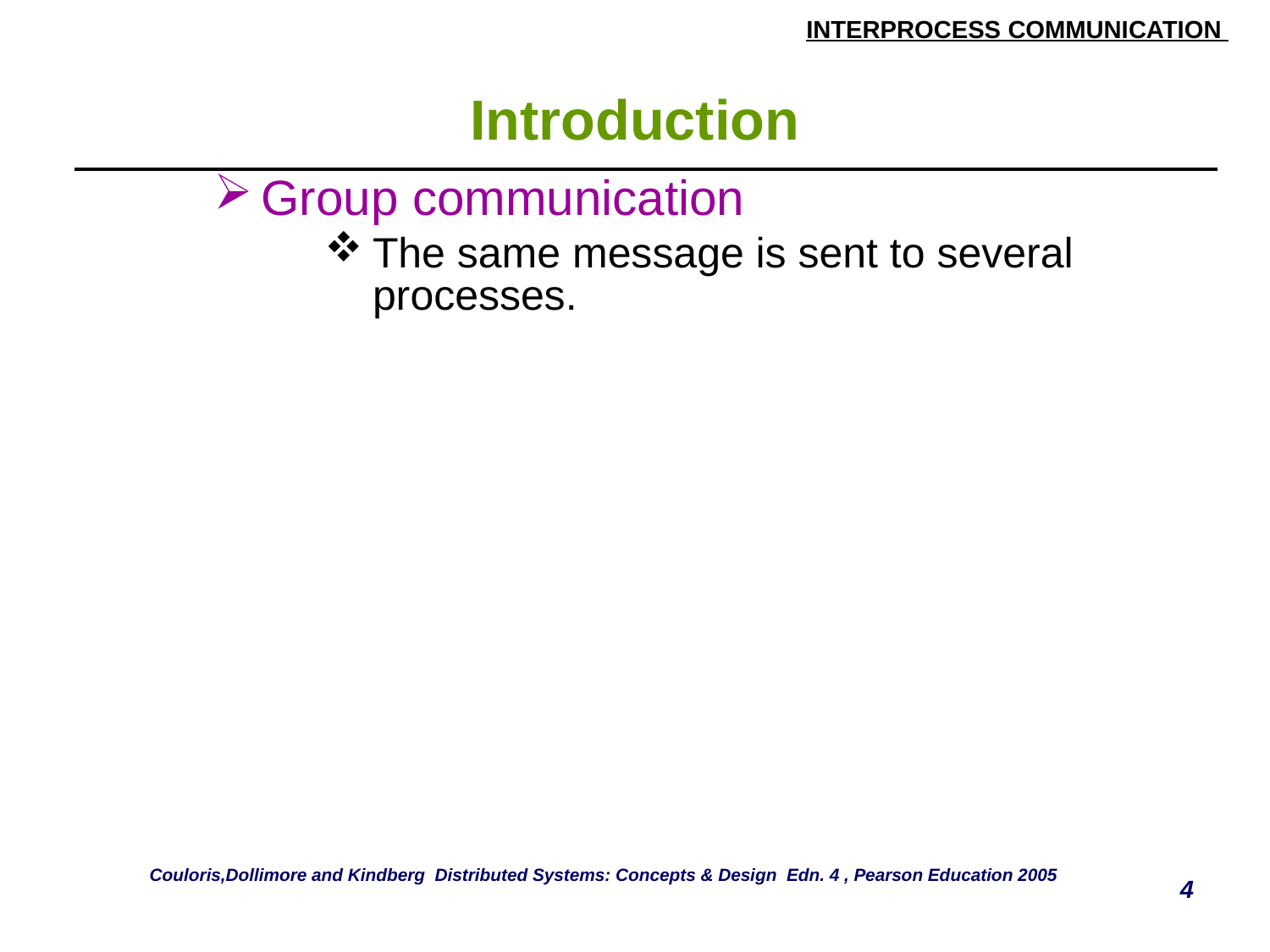

# Introduction
| Group communication The same message is sent to several processes. |
| --- |
Couloris,Dollimore and Kindberg  Distributed Systems: Concepts & Design  Edn. 4 , Pearson Education 2005
4